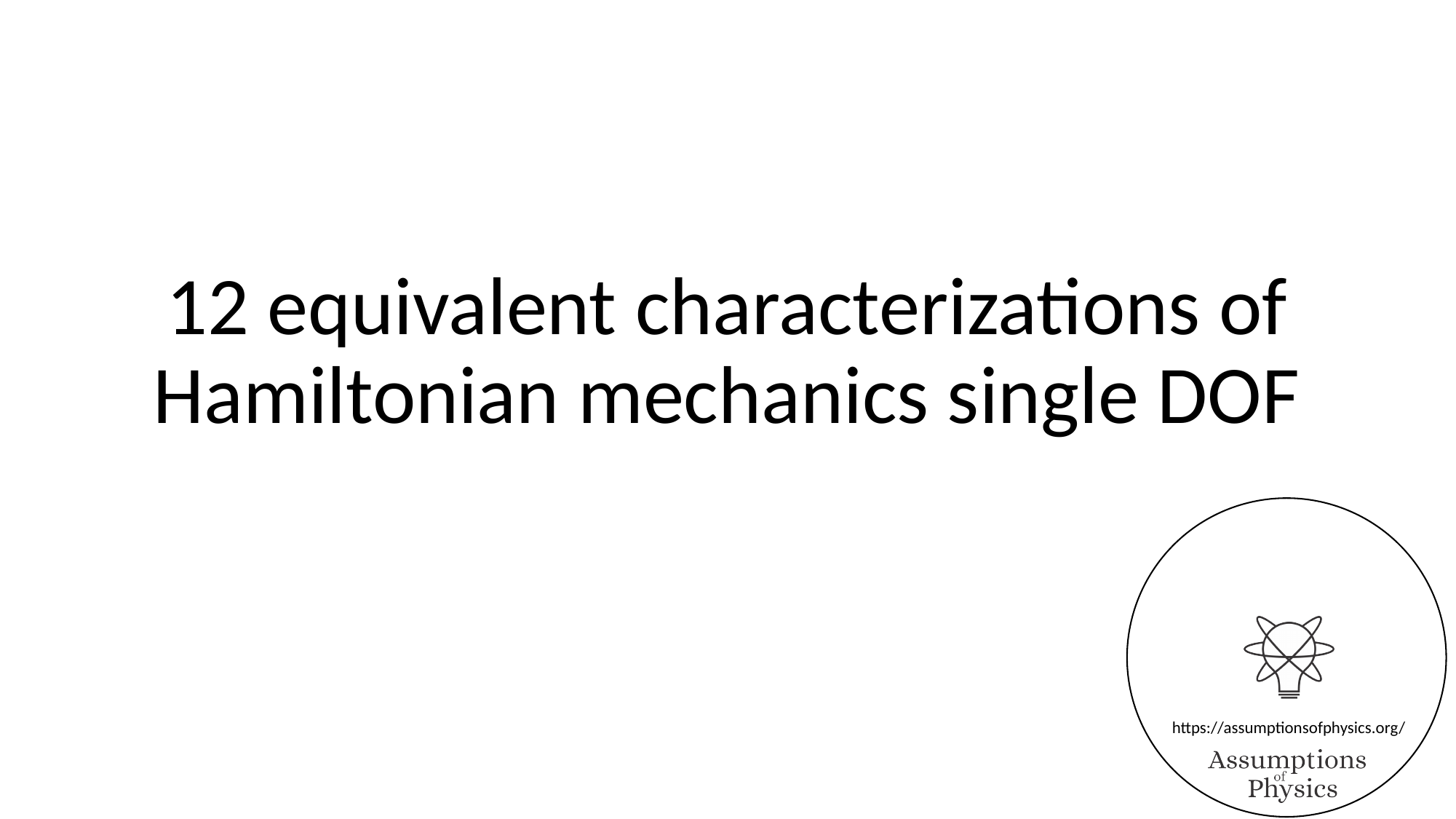

# 12 equivalent characterizations of Hamiltonian mechanics single DOF